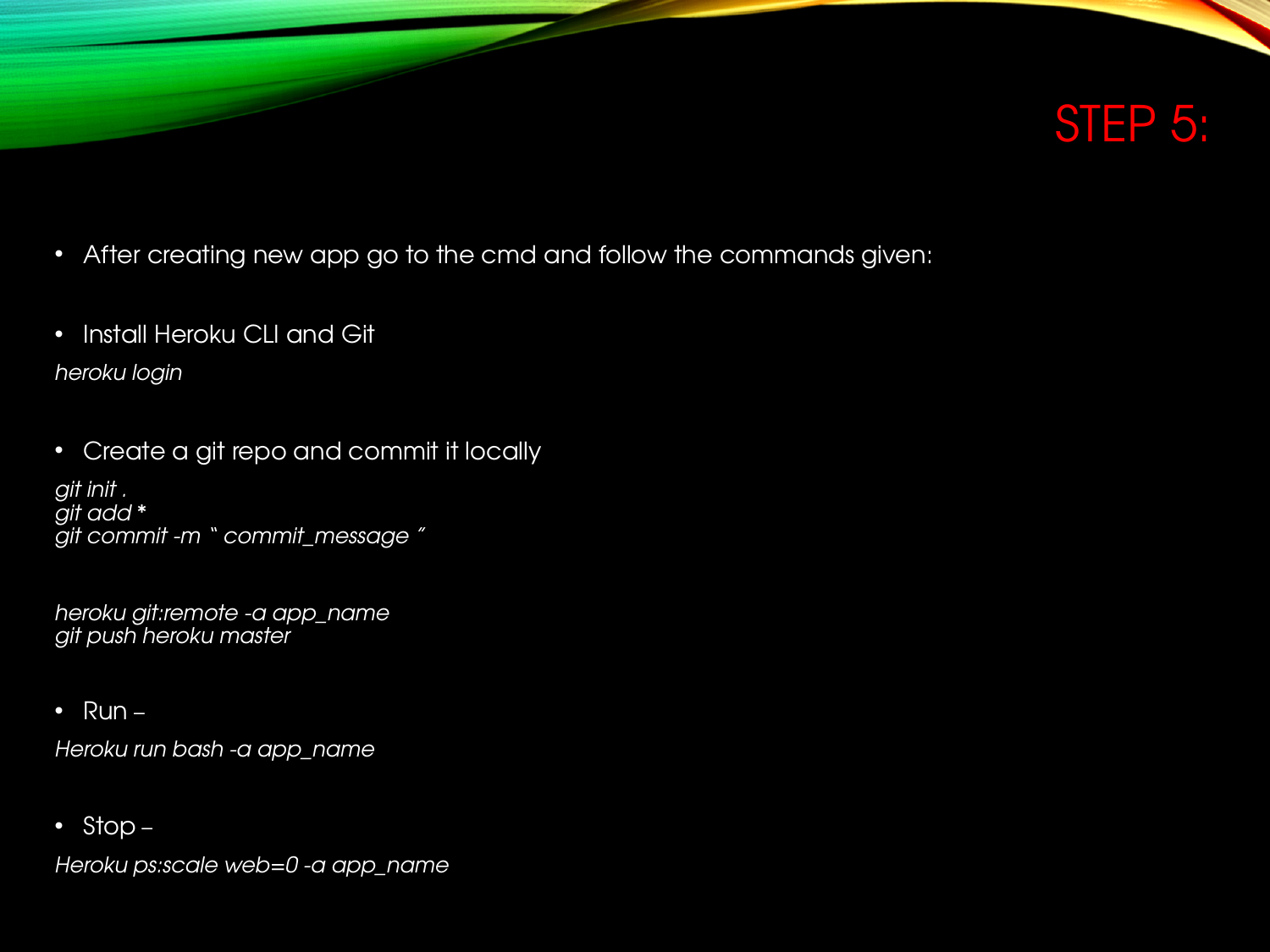

# STEP 5:
After creating new app go to the cmd and follow the commands given:

Install Heroku CLI and Git
heroku login

Create a git repo and commit it locally
git init .
git add *
git commit -m “ commit_message ”

heroku git:remote -a app_name
git push heroku master

Run –
Heroku run bash -a app_name

Stop –
Heroku ps:scale web=0 -a app_name